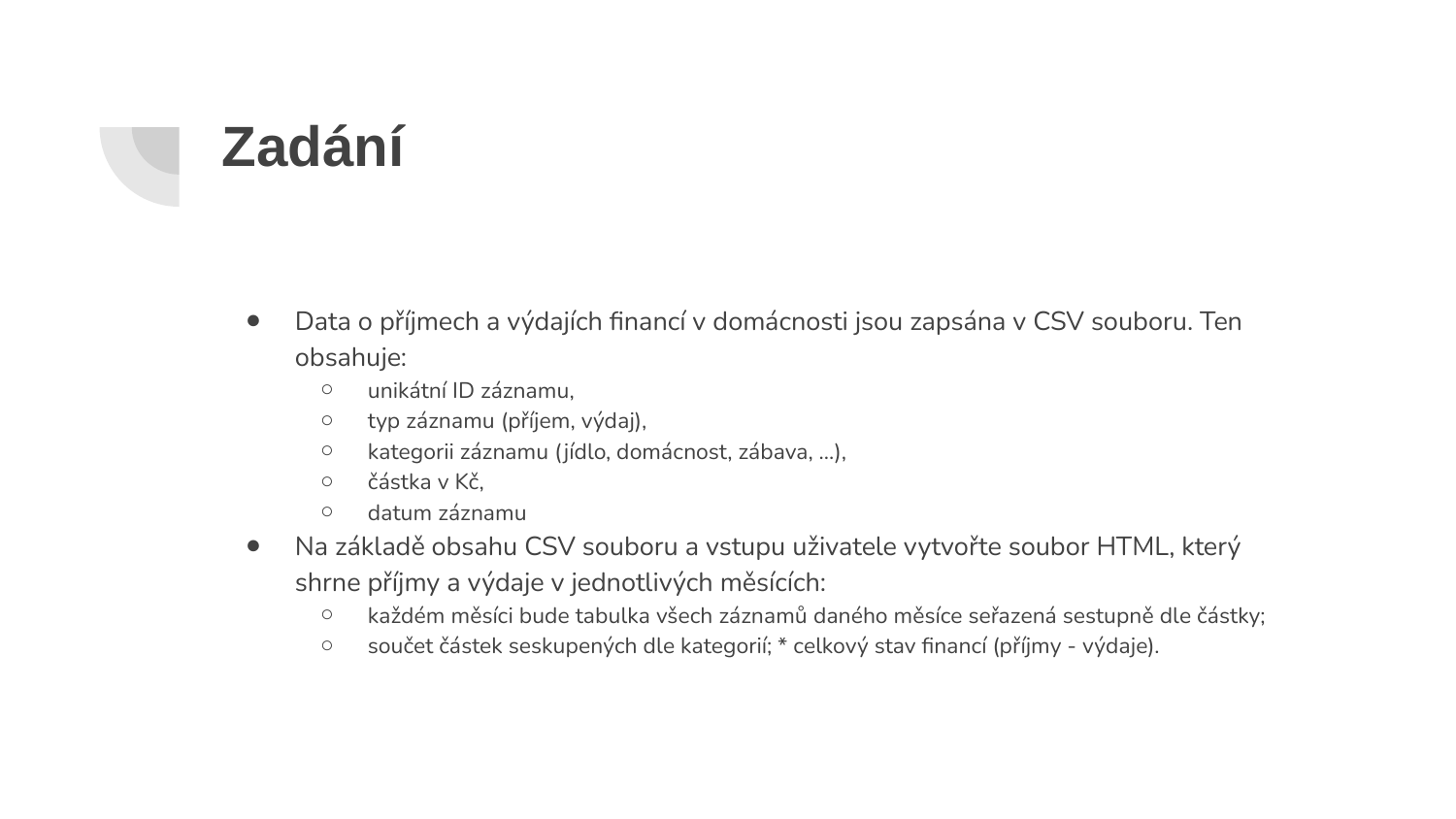

# Zadání
Data o příjmech a výdajích financí v domácnosti jsou zapsána v CSV souboru. Ten obsahuje:
unikátní ID záznamu,
typ záznamu (příjem, výdaj),
kategorii záznamu (jídlo, domácnost, zábava, …),
částka v Kč,
datum záznamu
Na základě obsahu CSV souboru a vstupu uživatele vytvořte soubor HTML, který shrne příjmy a výdaje v jednotlivých měsících:
každém měsíci bude tabulka všech záznamů daného měsíce seřazená sestupně dle částky;
součet částek seskupených dle kategorií; * celkový stav financí (příjmy - výdaje).